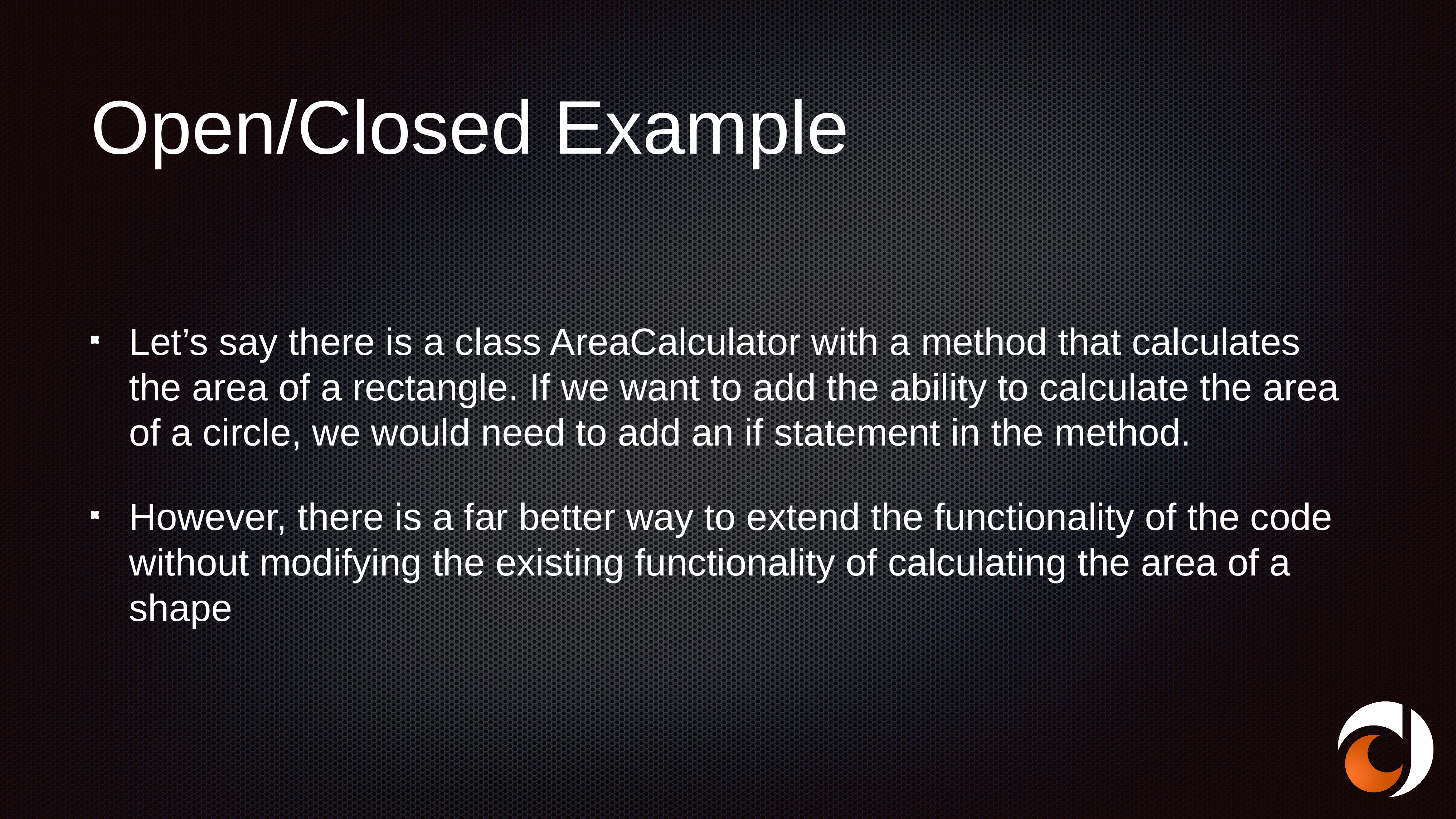

# Open/Closed Example
Let’s say there is a class AreaCalculator with a method that calculates the area of a rectangle. If we want to add the ability to calculate the area of a circle, we would need to add an if statement in the method.
However, there is a far better way to extend the functionality of the code without modifying the existing functionality of calculating the area of a shape